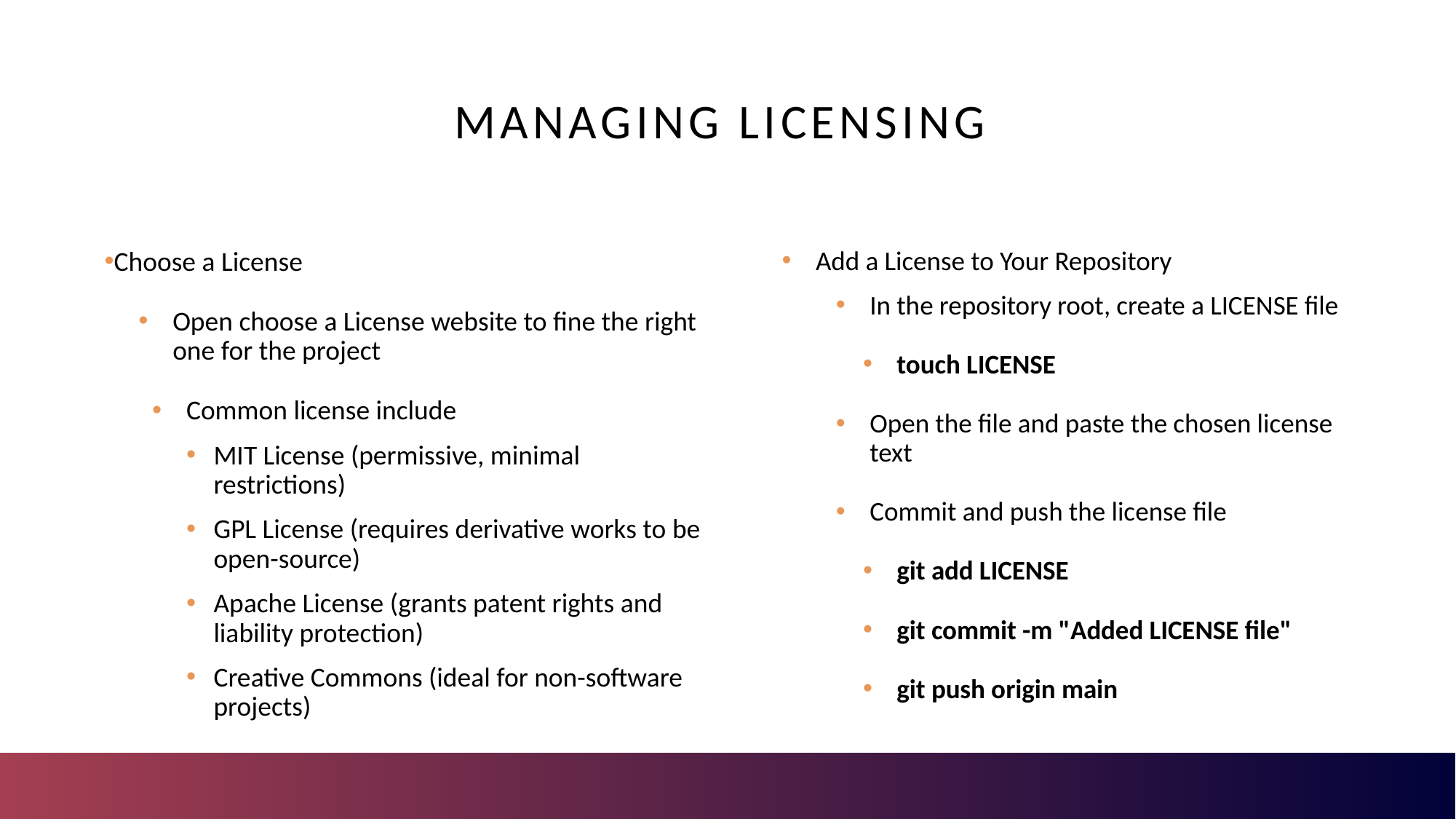

# Managing licensing
Choose a License
Open choose a License website to fine the right one for the project
Common license include
MIT License (permissive, minimal restrictions)
GPL License (requires derivative works to be open-source)
Apache License (grants patent rights and liability protection)
Creative Commons (ideal for non-software projects)
Add a License to Your Repository
In the repository root, create a LICENSE file
touch LICENSE
Open the file and paste the chosen license text
Commit and push the license file
git add LICENSE
git commit -m "Added LICENSE file"
git push origin main